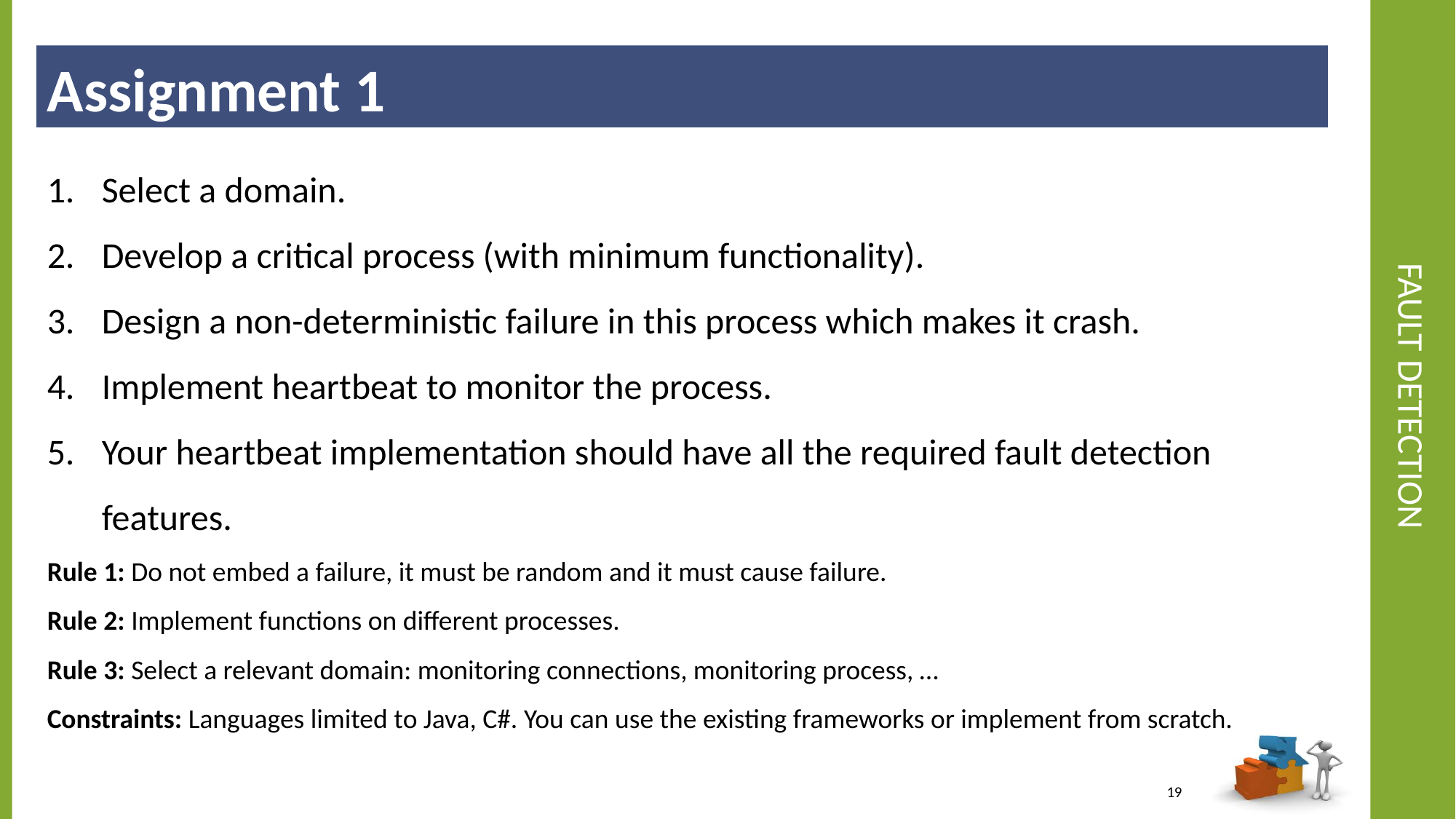

Assignment 1
# Fault Detection
Select a domain.
Develop a critical process (with minimum functionality).
Design a non-deterministic failure in this process which makes it crash.
Implement heartbeat to monitor the process.
Your heartbeat implementation should have all the required fault detection features.
Rule 1: Do not embed a failure, it must be random and it must cause failure.
Rule 2: Implement functions on different processes.
Rule 3: Select a relevant domain: monitoring connections, monitoring process, …
Constraints: Languages limited to Java, C#. You can use the existing frameworks or implement from scratch.

19